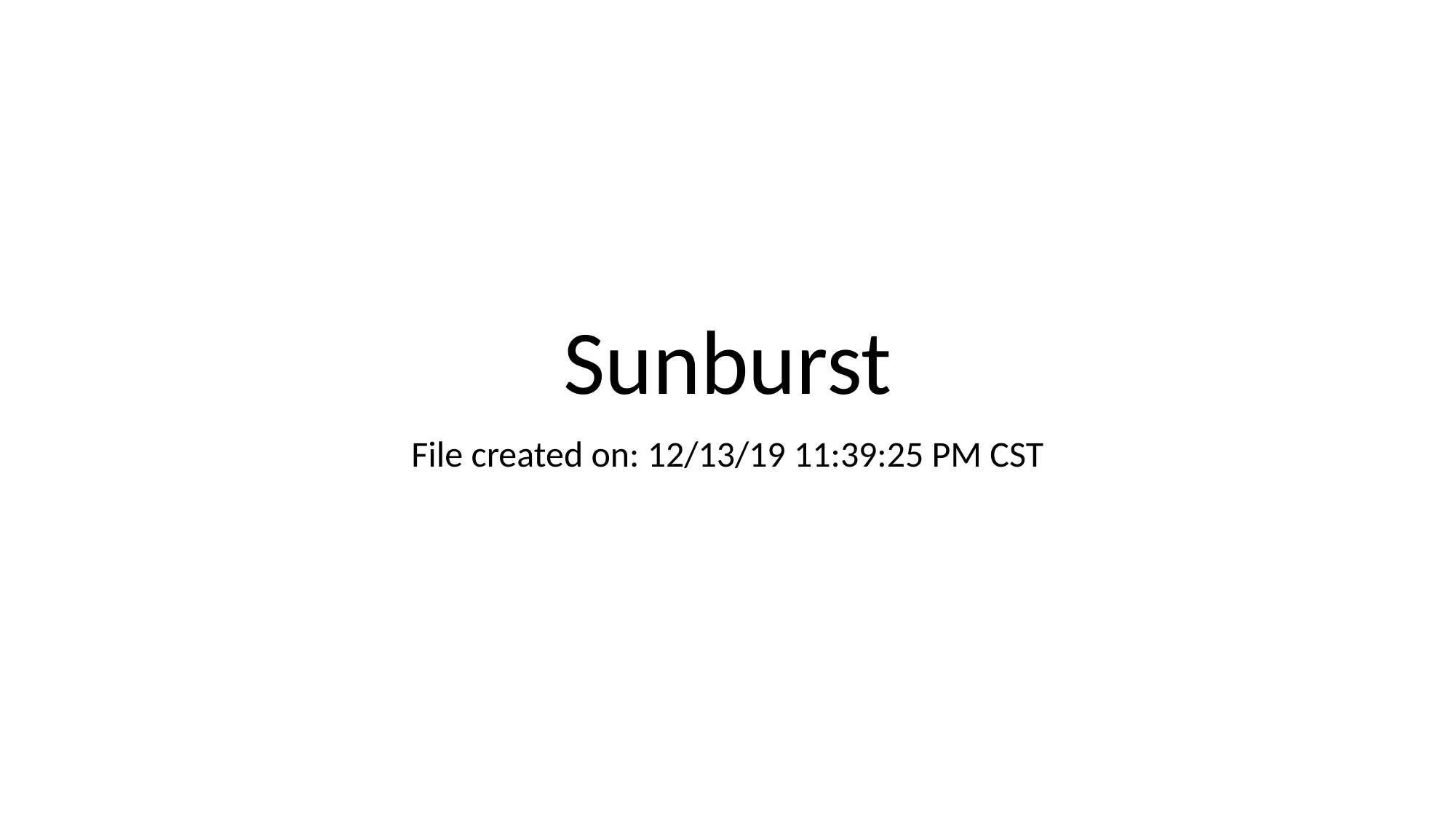

# Sunburst
File created on: 12/13/19 11:39:25 PM CST